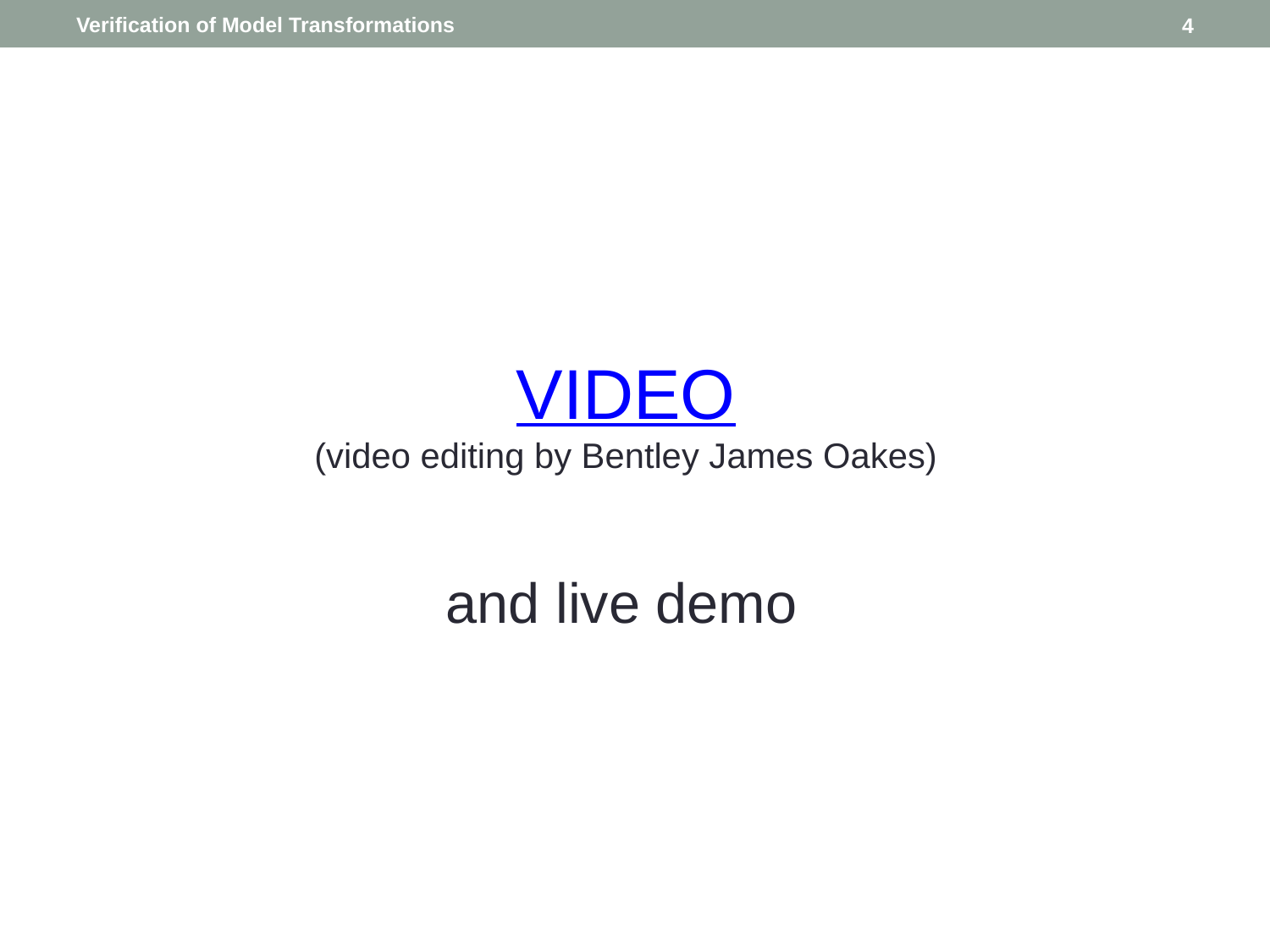

4
VIDEO
(video editing by Bentley James Oakes)
and live demo